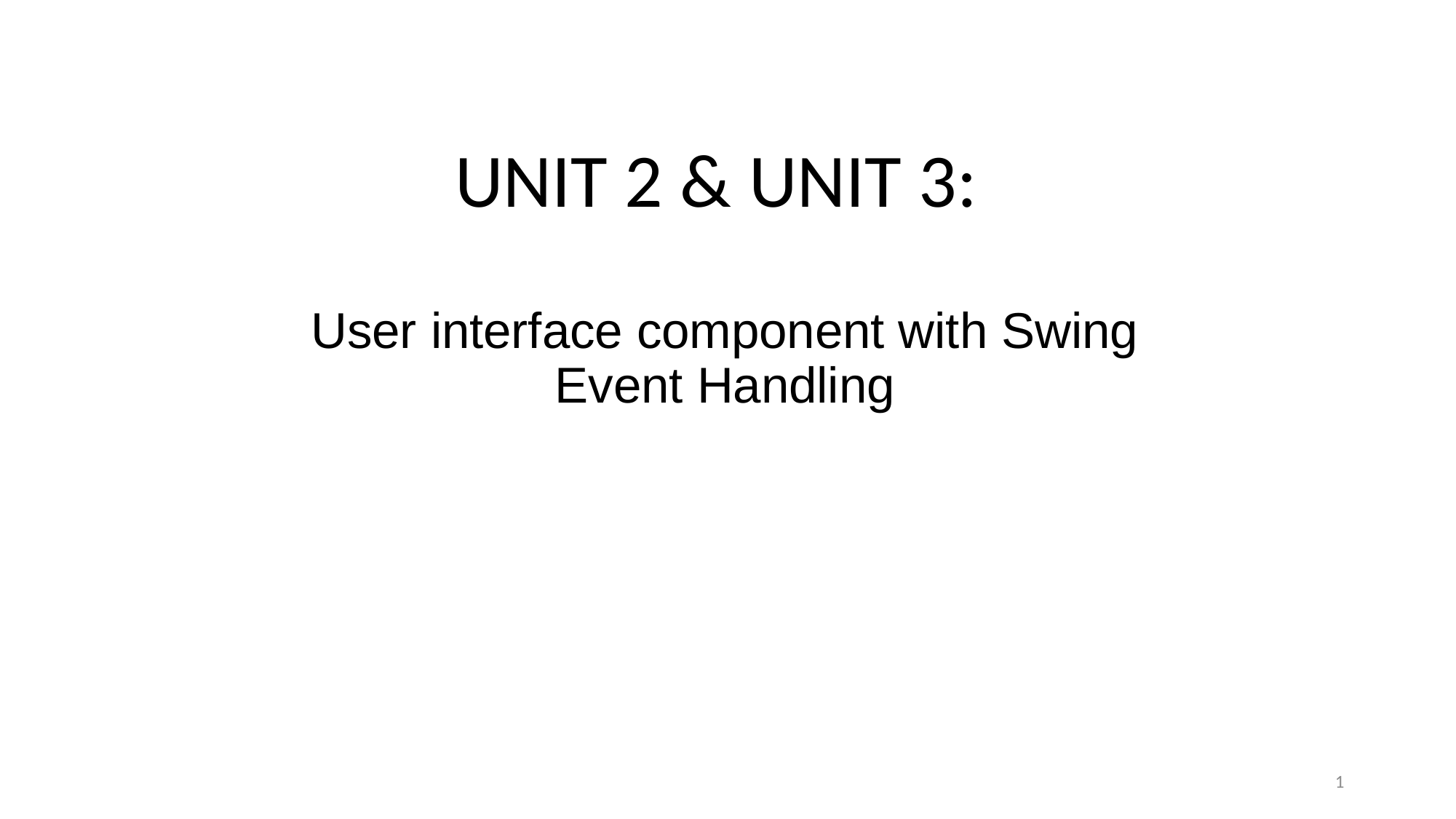

# UNIT 2 & UNIT 3: User interface component with Swing Event Handling

1